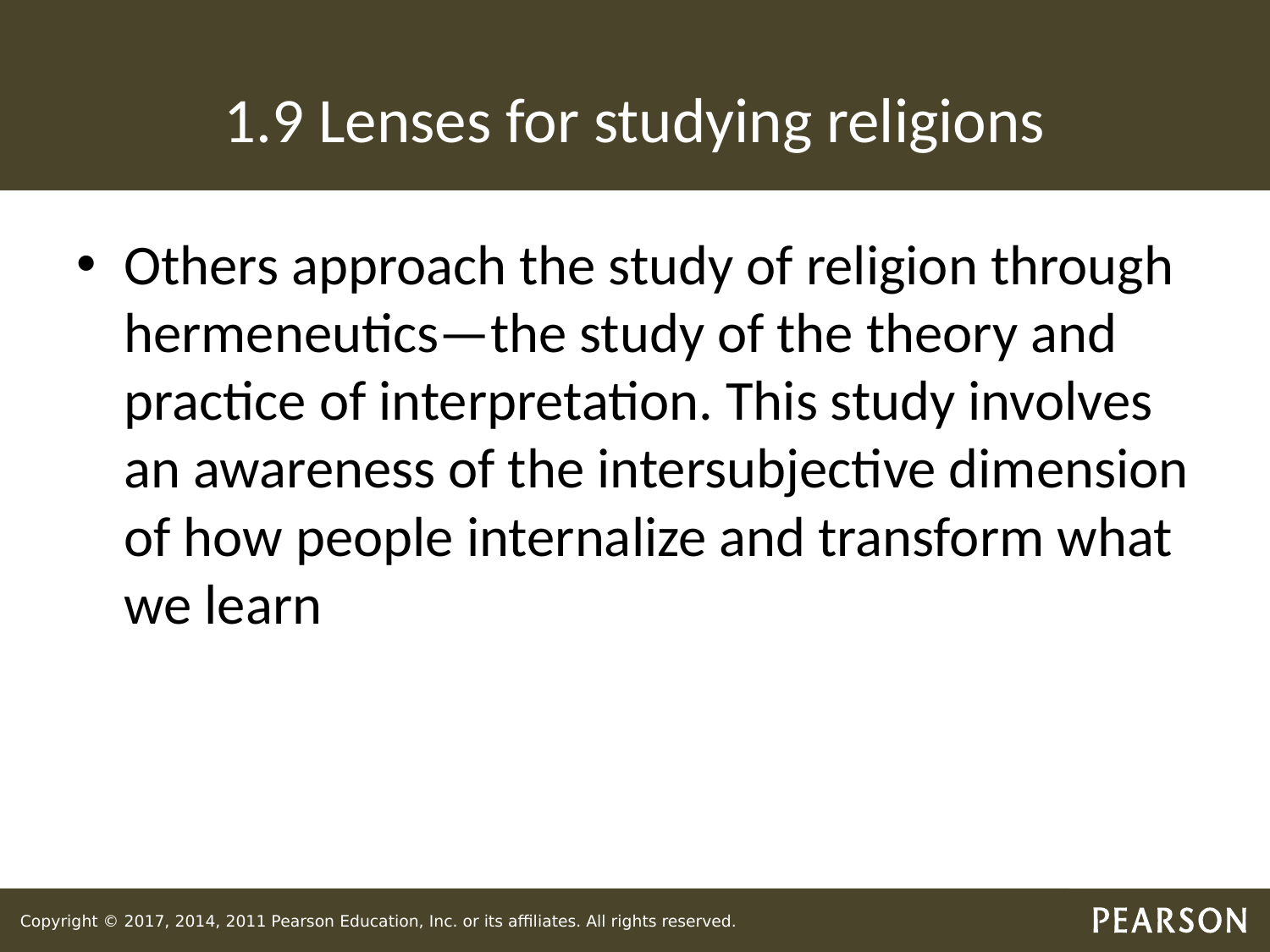

# 1.9 Lenses for studying religions
Others approach the study of religion through hermeneutics—the study of the theory and practice of interpretation. This study involves an awareness of the intersubjective dimension of how people internalize and transform what we learn